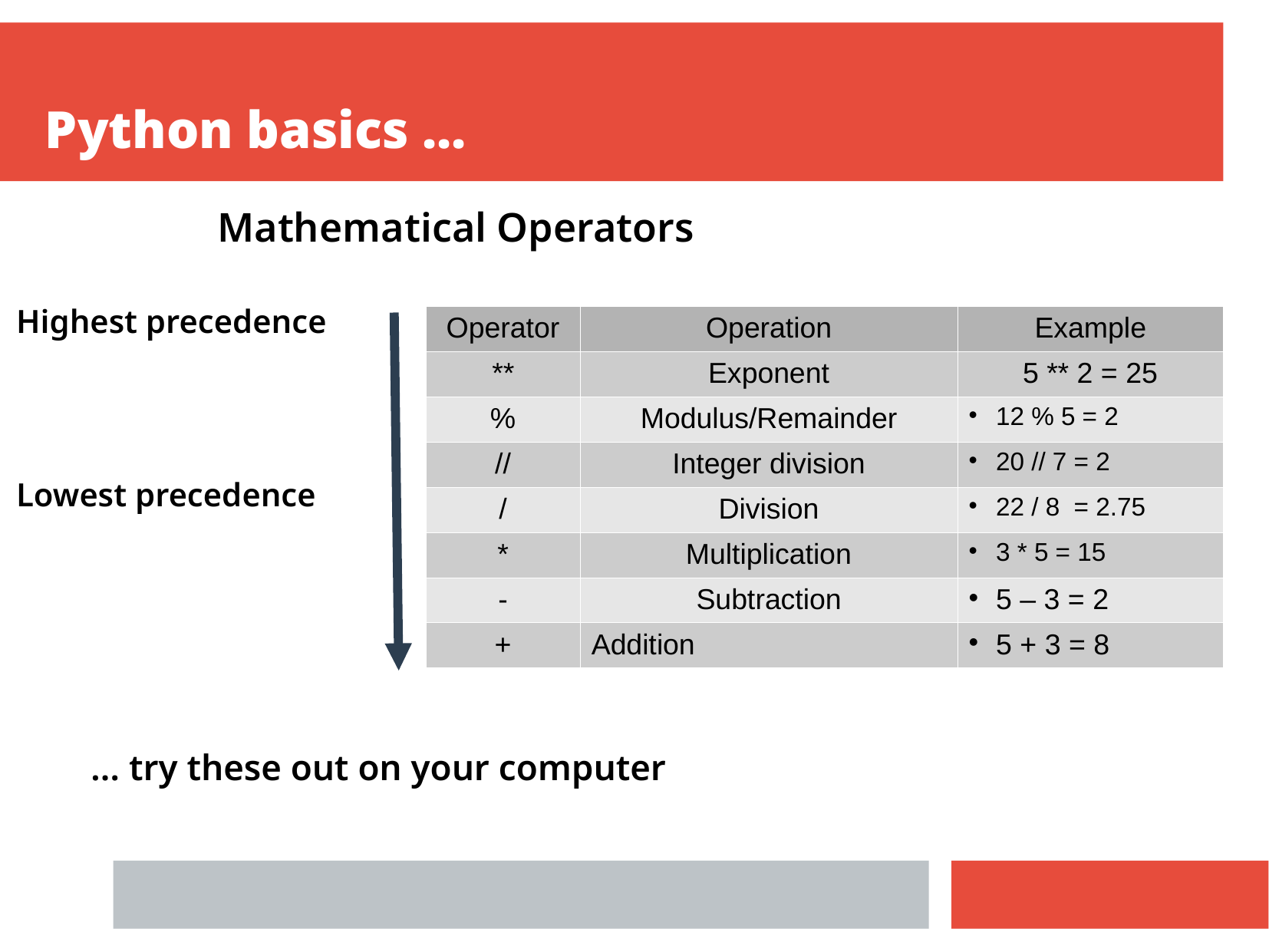

Python basics ...
Mathematical Operators
Highest precedence

Lowest precedence

| Operator | Operation | Example |
| --- | --- | --- |
| \*\* | Exponent | 5 \*\* 2 = 25 |
| % | Modulus/Remainder | 12 % 5 = 2 |
| // | Integer division | 20 // 7 = 2 |
| / | Division | 22 / 8 = 2.75 |
| \* | Multiplication | 3 \* 5 = 15 |
| - | Subtraction | 5 – 3 = 2 |
| + | Addition | 5 + 3 = 8 |

… try these out on your computer